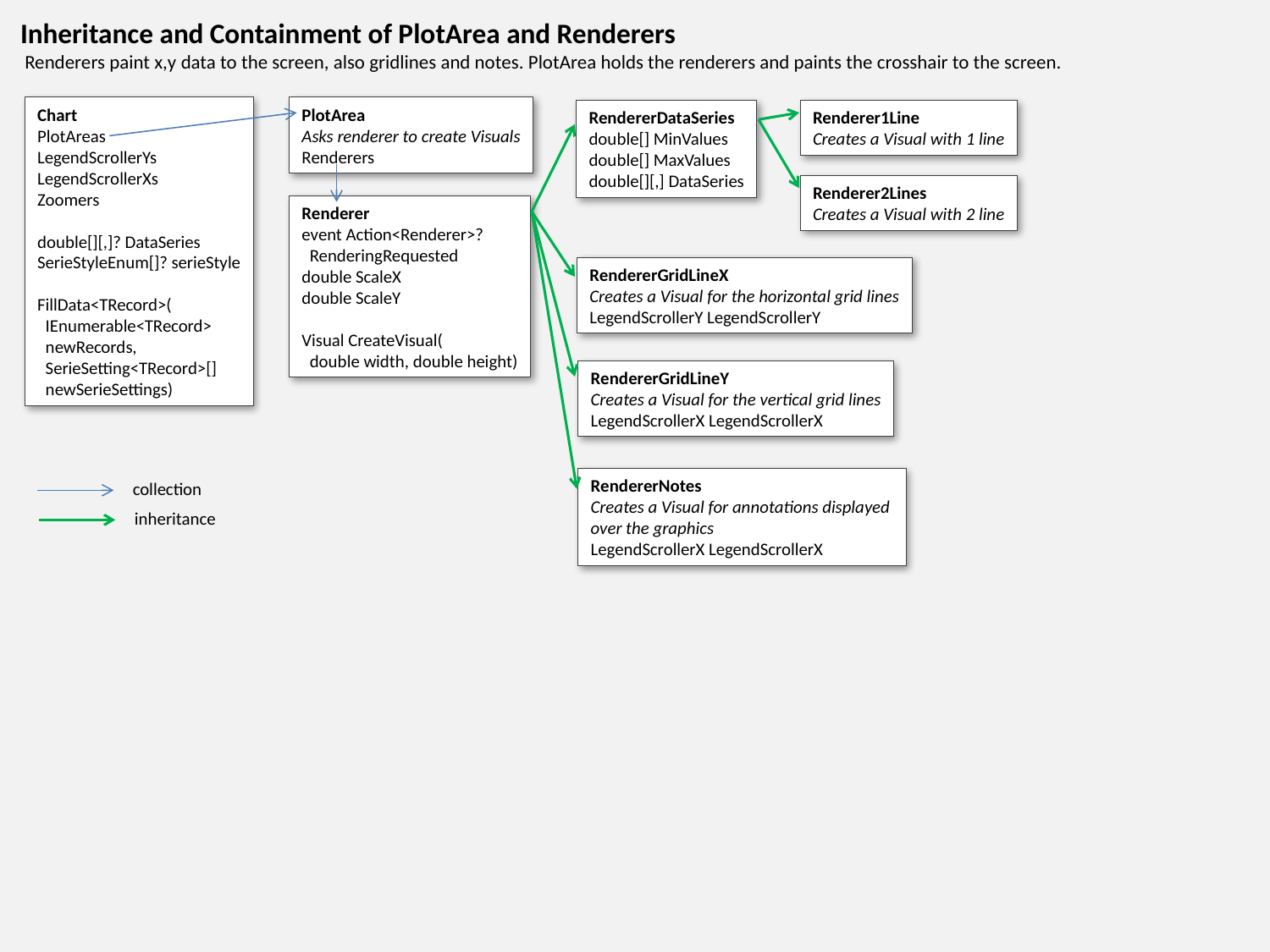

Inheritance and Containment of PlotArea and Renderers
 Renderers paint x,y data to the screen, also gridlines and notes. PlotArea holds the renderers and paints the crosshair to the screen.
Chart
PlotAreas
LegendScrollerYs
LegendScrollerXs
Zoomers

double[][,]? DataSeries
SerieStyleEnum[]? serieStyle

FillData<TRecord>(
  IEnumerable<TRecord>
  newRecords,
  SerieSetting<TRecord>[]
  newSerieSettings)
PlotArea
Asks renderer to create Visuals
Renderers
RendererDataSeries
double[] MinValues
double[] MaxValues
double[][,] DataSeries
Renderer1Line
Creates a Visual with 1 line
Renderer2Lines
Creates a Visual with 2 line
Renderer
event Action<Renderer>?
  RenderingRequested
double ScaleX
double ScaleY

Visual CreateVisual(
  double width, double height)
RendererGridLineX
Creates a Visual for the horizontal grid lines
LegendScrollerY LegendScrollerY
RendererGridLineY
Creates a Visual for the vertical grid lines
LegendScrollerX LegendScrollerX
RendererNotes
Creates a Visual for annotations displayed
over the graphics
LegendScrollerX LegendScrollerX
collection
inheritance